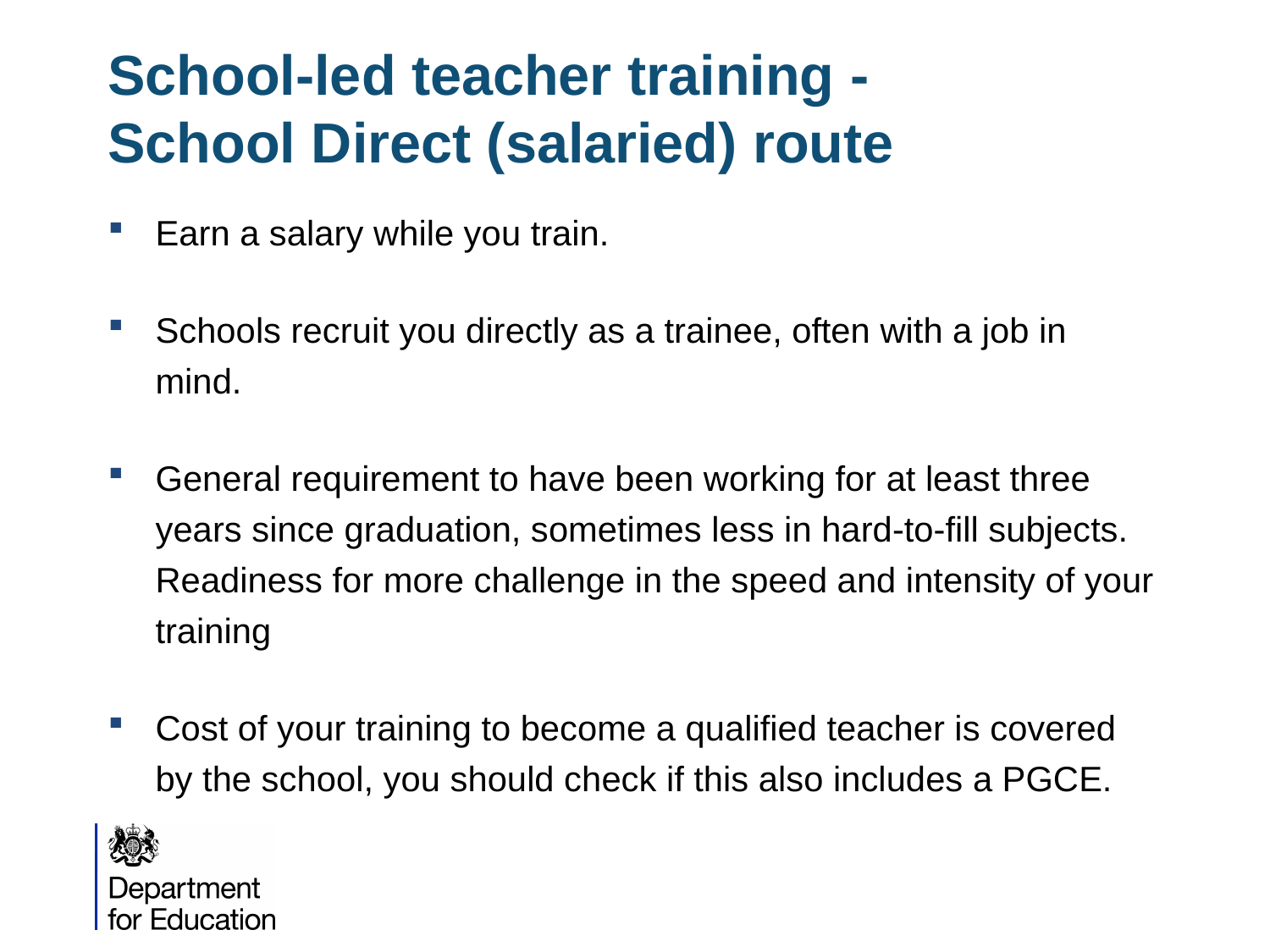

# School-led teacher training - School Direct (salaried) route
Earn a salary while you train.

Schools recruit you directly as a trainee, often with a job in mind.

General requirement to have been working for at least three years since graduation, sometimes less in hard-to-fill subjects. Readiness for more challenge in the speed and intensity of your training

Cost of your training to become a qualified teacher is covered by the school, you should check if this also includes a PGCE.